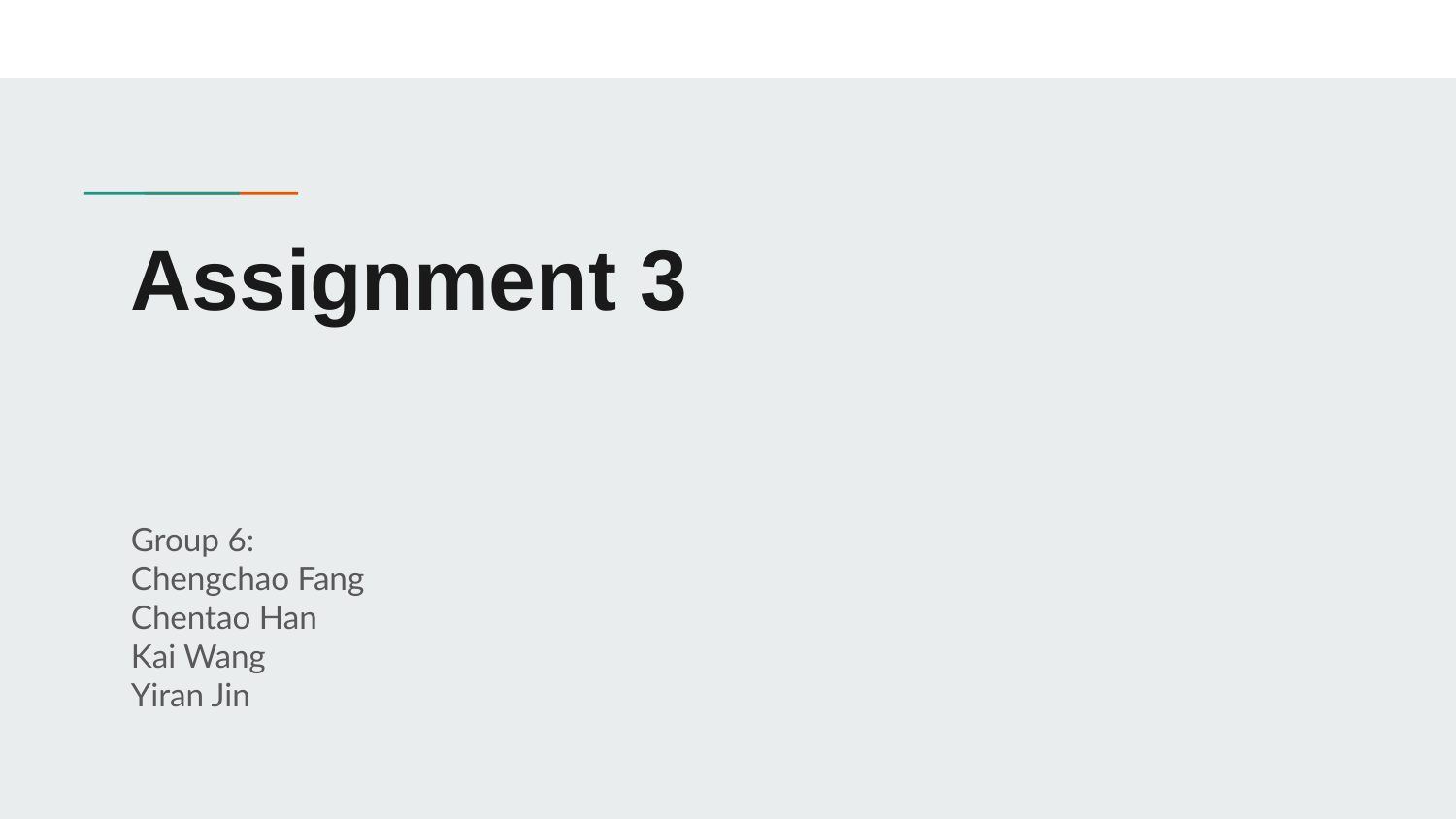

# Assignment 3
Group 6:
Chengchao Fang
Chentao Han
Kai Wang
Yiran Jin